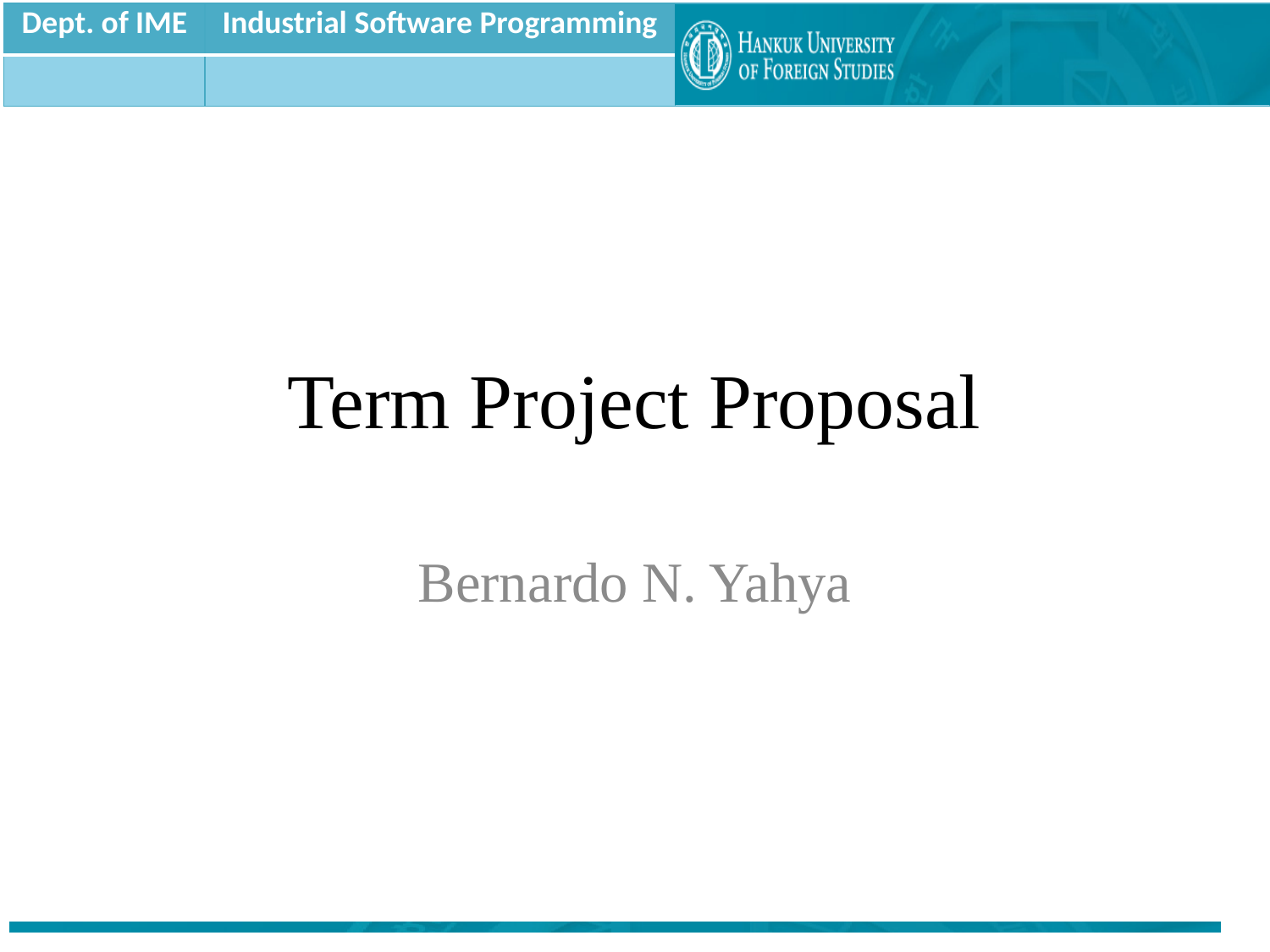

# Term Project Proposal
Bernardo N. Yahya